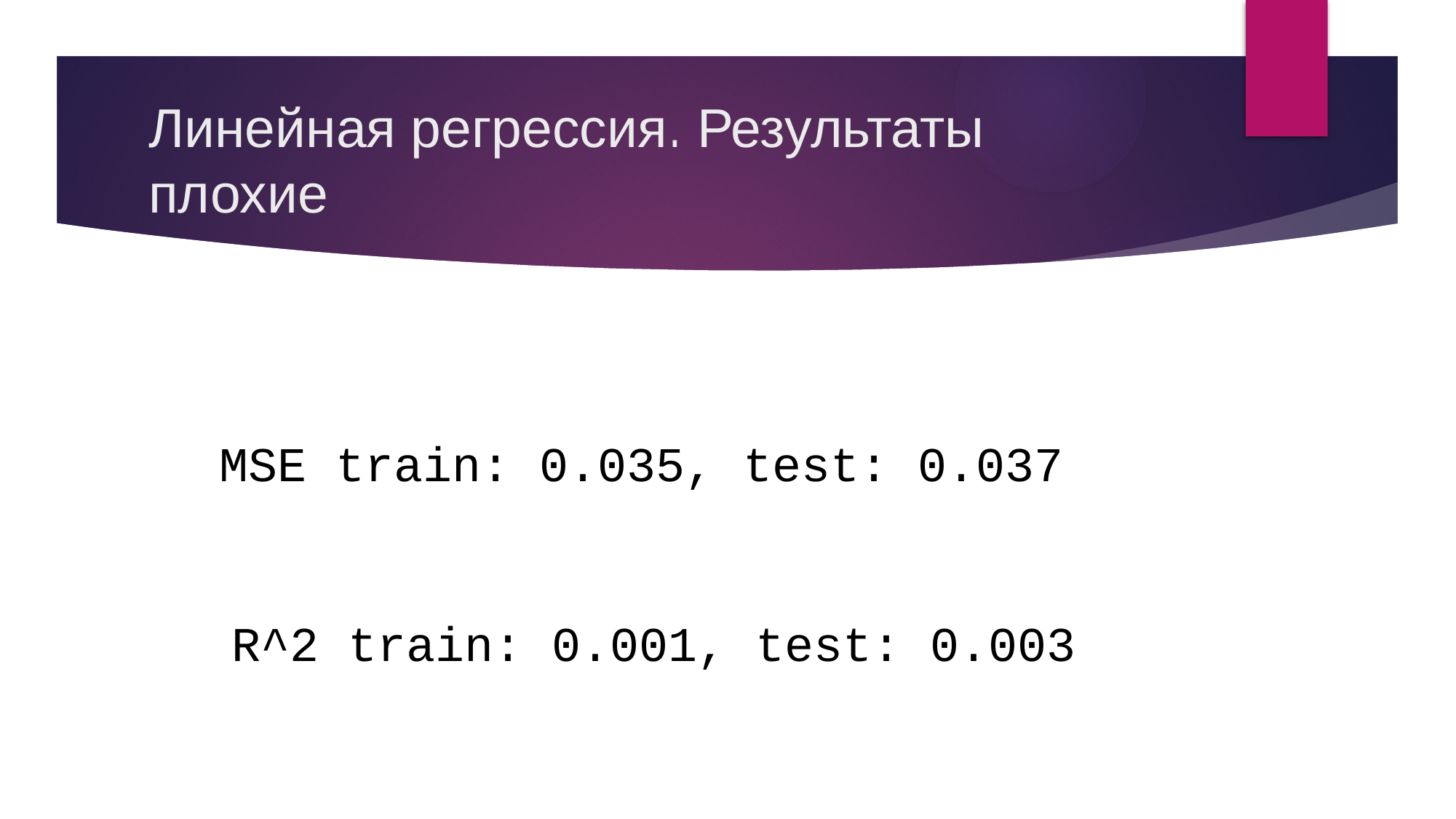

# Линейная регрессия. Результаты плохие
MSE train: 0.035, test: 0.037
R^2 train: 0.001, test: 0.003